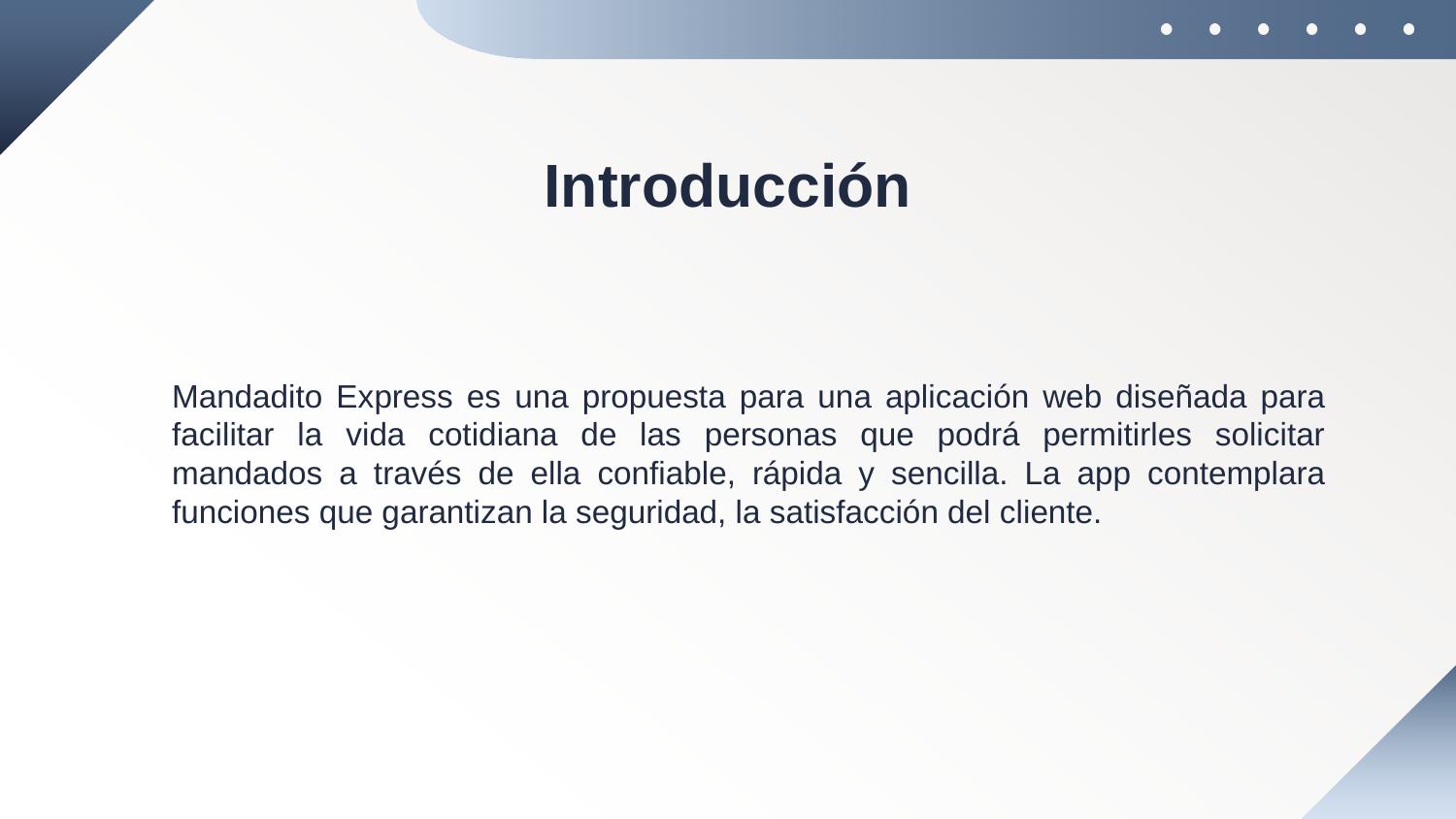

# Introducción
Mandadito Express es una propuesta para una aplicación web diseñada para facilitar la vida cotidiana de las personas que podrá permitirles solicitar mandados a través de ella confiable, rápida y sencilla. La app contemplara funciones que garantizan la seguridad, la satisfacción del cliente.